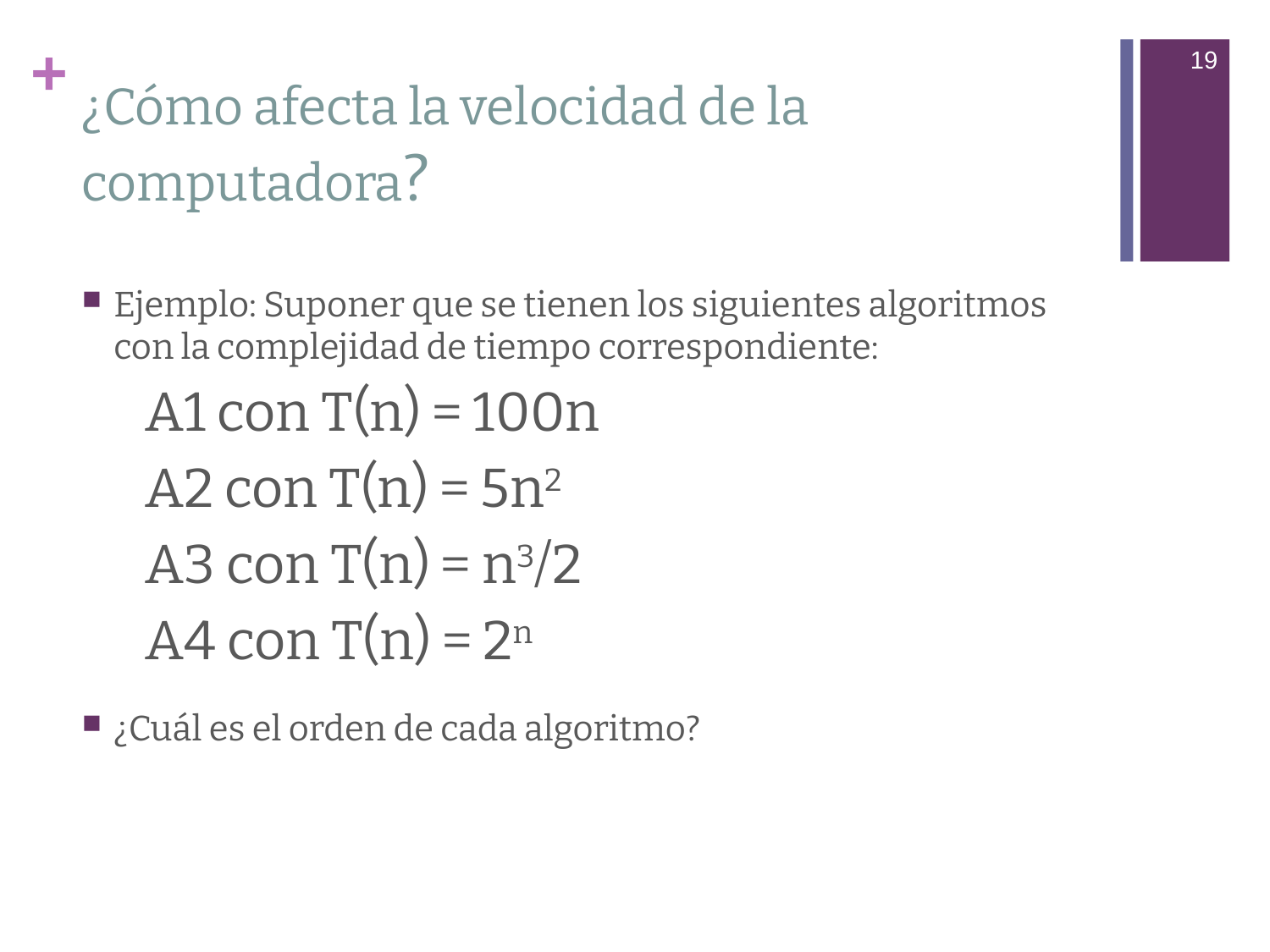

19
# ¿Cómo afecta la velocidad de la computadora?
Ejemplo: Suponer que se tienen los siguientes algoritmos con la complejidad de tiempo correspondiente:
A1 con T(n) = 100n
A2 con T(n) = 5n2
A3 con T(n) = n3/2
A4 con T(n) = 2n
¿Cuál es el orden de cada algoritmo?